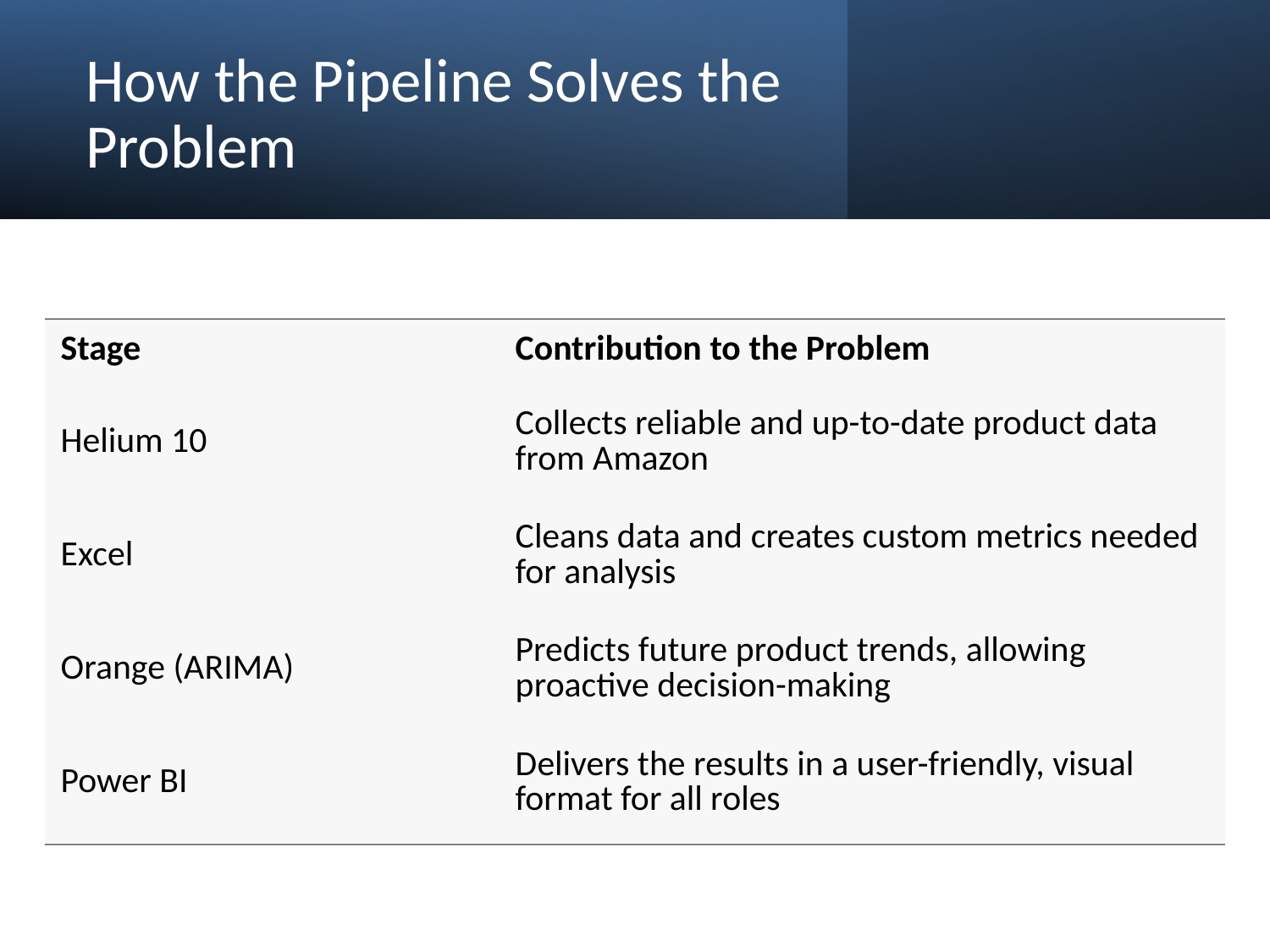

# How the Pipeline Solves the Problem
| Stage | Contribution to the Problem |
| --- | --- |
| Helium 10 | Collects reliable and up-to-date product data from Amazon |
| Excel | Cleans data and creates custom metrics needed for analysis |
| Orange (ARIMA) | Predicts future product trends, allowing proactive decision-making |
| Power BI | Delivers the results in a user-friendly, visual format for all roles |